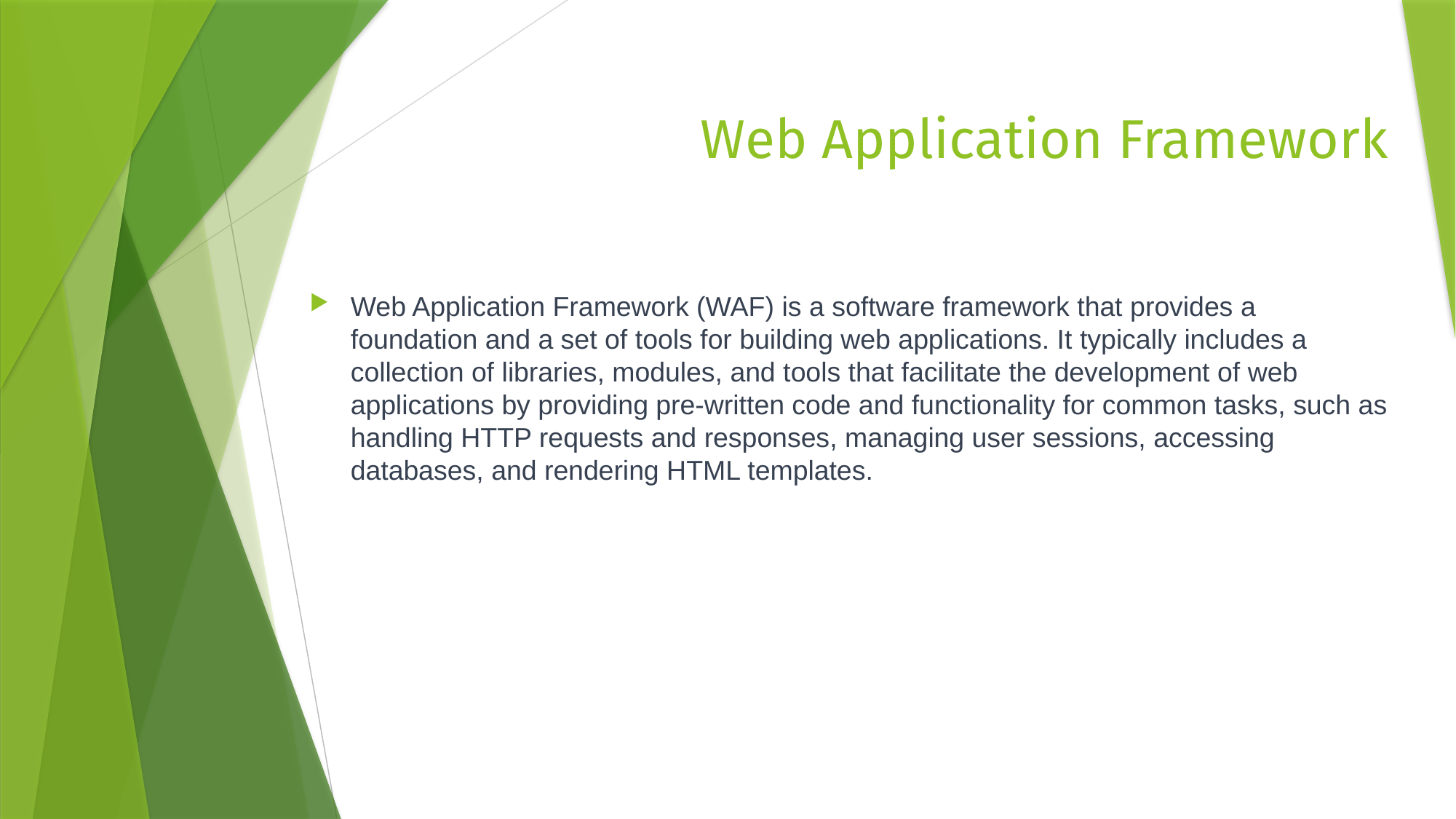

# Web Application Framework
Web Application Framework (WAF) is a software framework that provides a foundation and a set of tools for building web applications. It typically includes a collection of libraries, modules, and tools that facilitate the development of web applications by providing pre-written code and functionality for common tasks, such as handling HTTP requests and responses, managing user sessions, accessing databases, and rendering HTML templates.